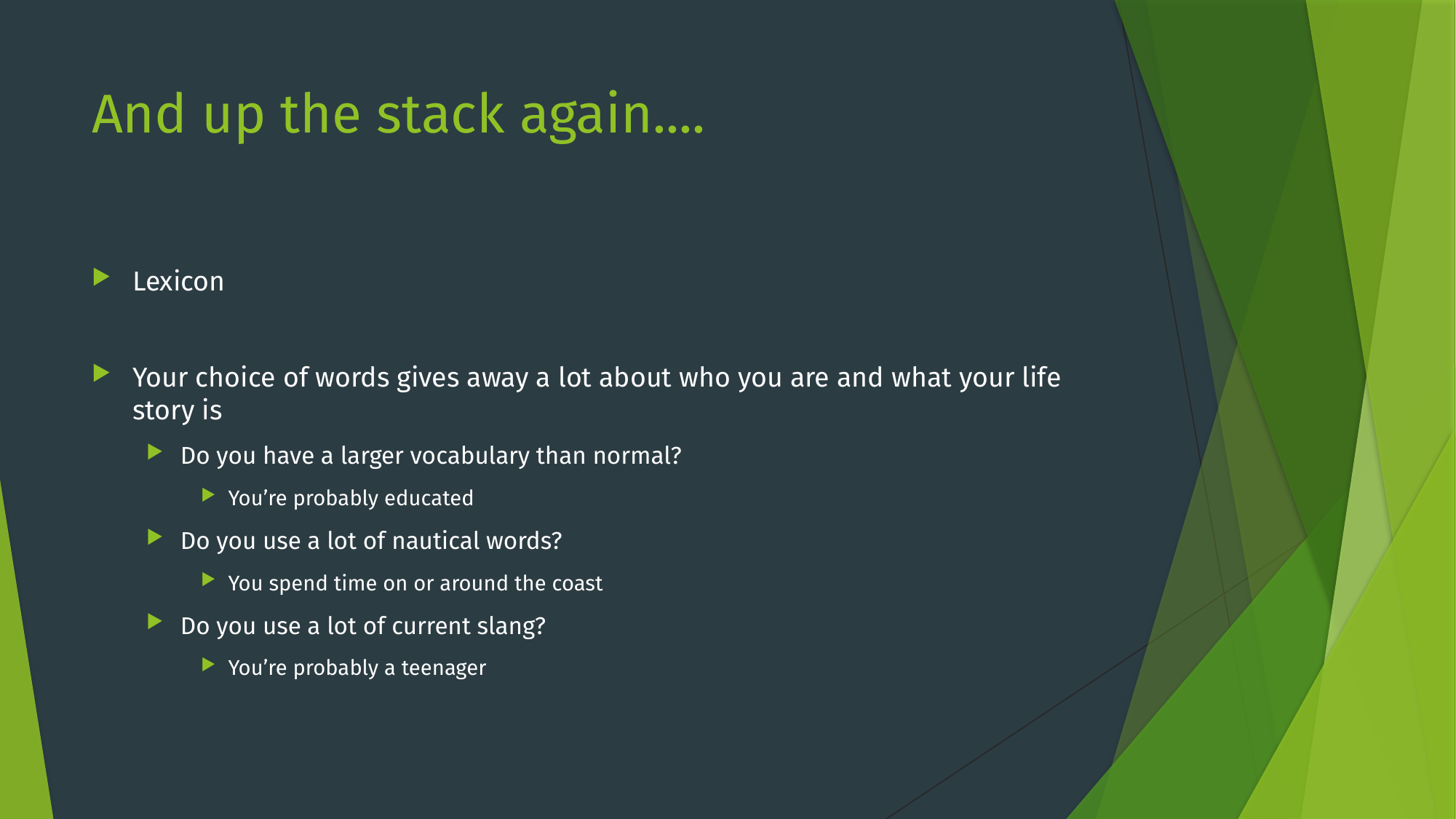

# And up the stack again....
Lexicon

Your choice of words gives away a lot about who you are and what your life story is
Do you have a larger vocabulary than normal?
You’re probably educated
Do you use a lot of nautical words?
You spend time on or around the coast
Do you use a lot of current slang?
You’re probably a teenager